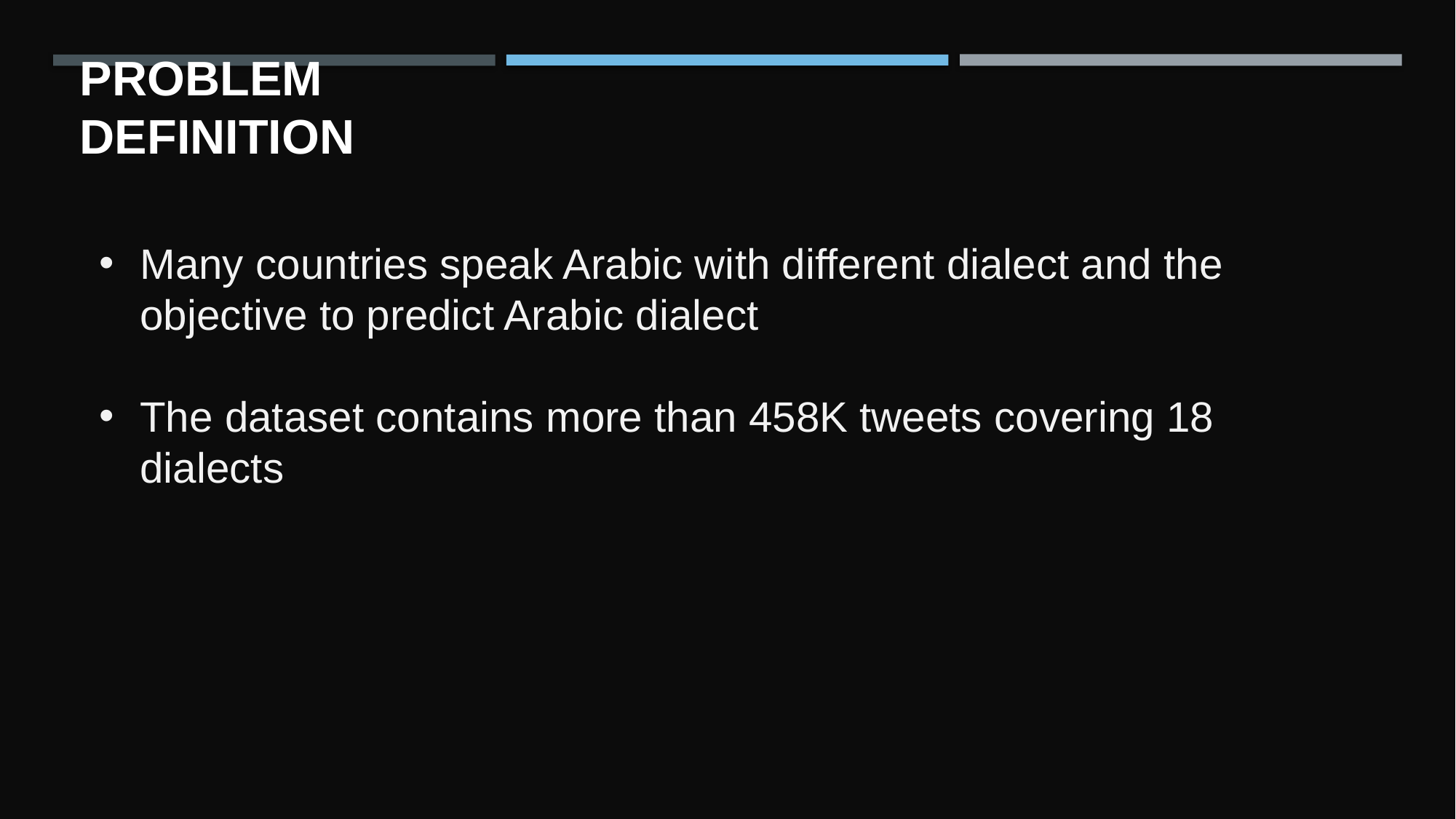

# Problem definition
Many countries speak Arabic with different dialect and the objective to predict Arabic dialect

The dataset contains more than 458K tweets covering 18 dialects